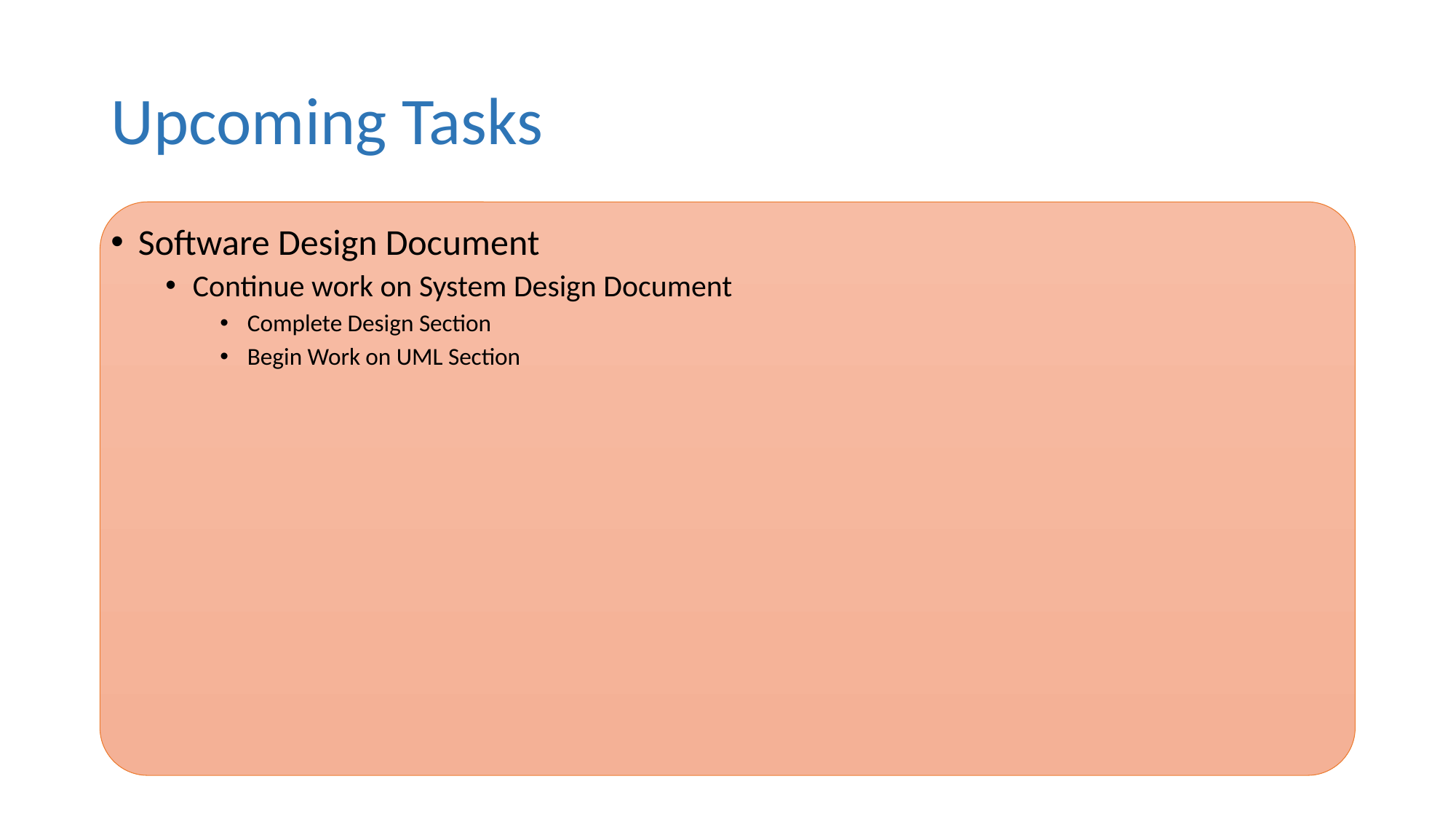

# Upcoming Tasks

Software Design Document
Continue work on System Design Document
Complete Design Section
Begin Work on UML Section